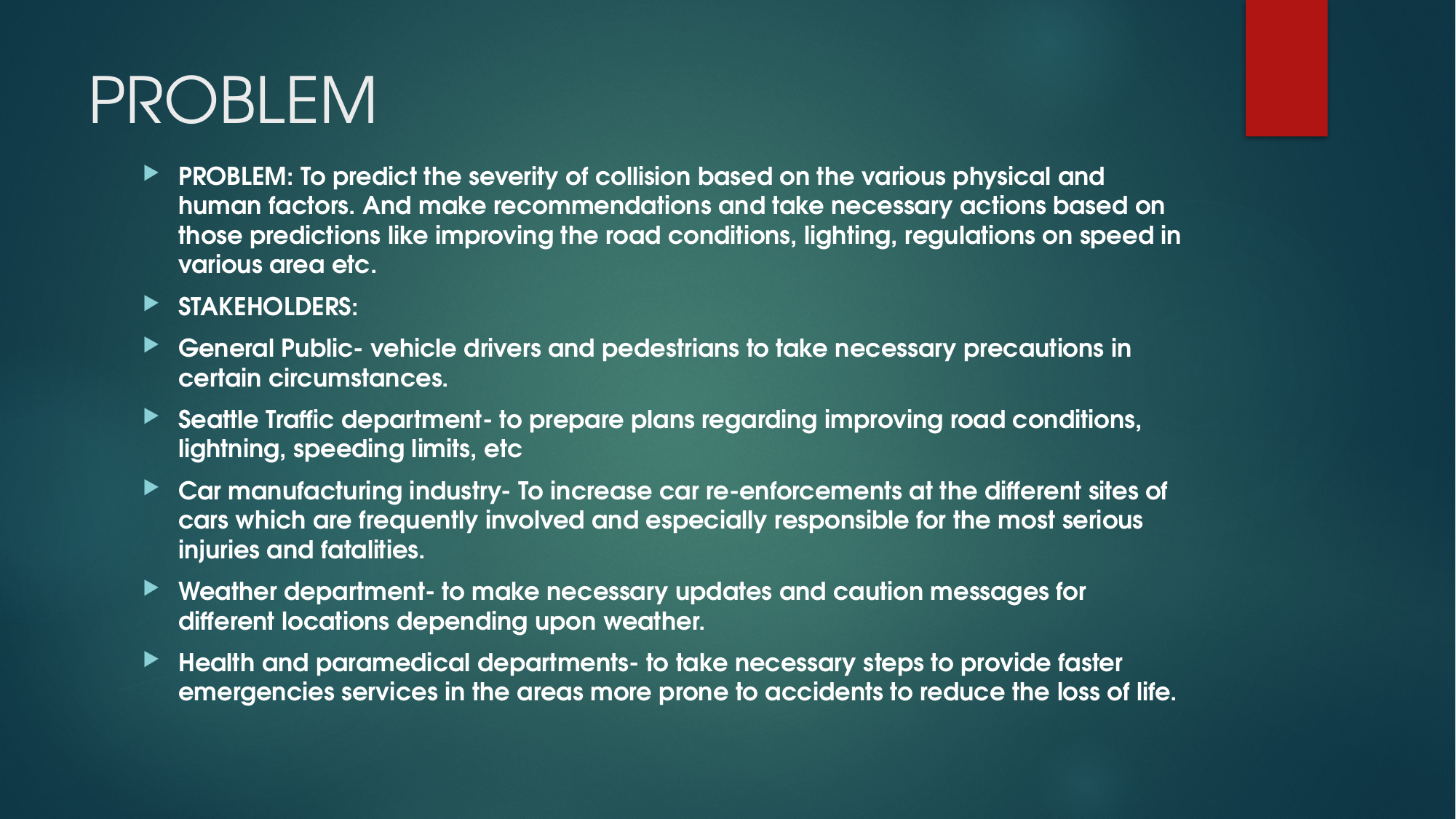

# PROBLEM
PROBLEM: To predict the severity of collision based on the various physical and human factors. And make recommendations and take necessary actions based on those predictions like improving the road conditions, lighting, regulations on speed in various area etc.
STAKEHOLDERS:
General Public- vehicle drivers and pedestrians to take necessary precautions in certain circumstances.
Seattle Traffic department- to prepare plans regarding improving road conditions, lightning, speeding limits, etc
Car manufacturing industry- To increase car re-enforcements at the different sites of cars which are frequently involved and especially responsible for the most serious injuries and fatalities.
Weather department- to make necessary updates and caution messages for different locations depending upon weather.
Health and paramedical departments- to take necessary steps to provide faster emergencies services in the areas more prone to accidents to reduce the loss of life.